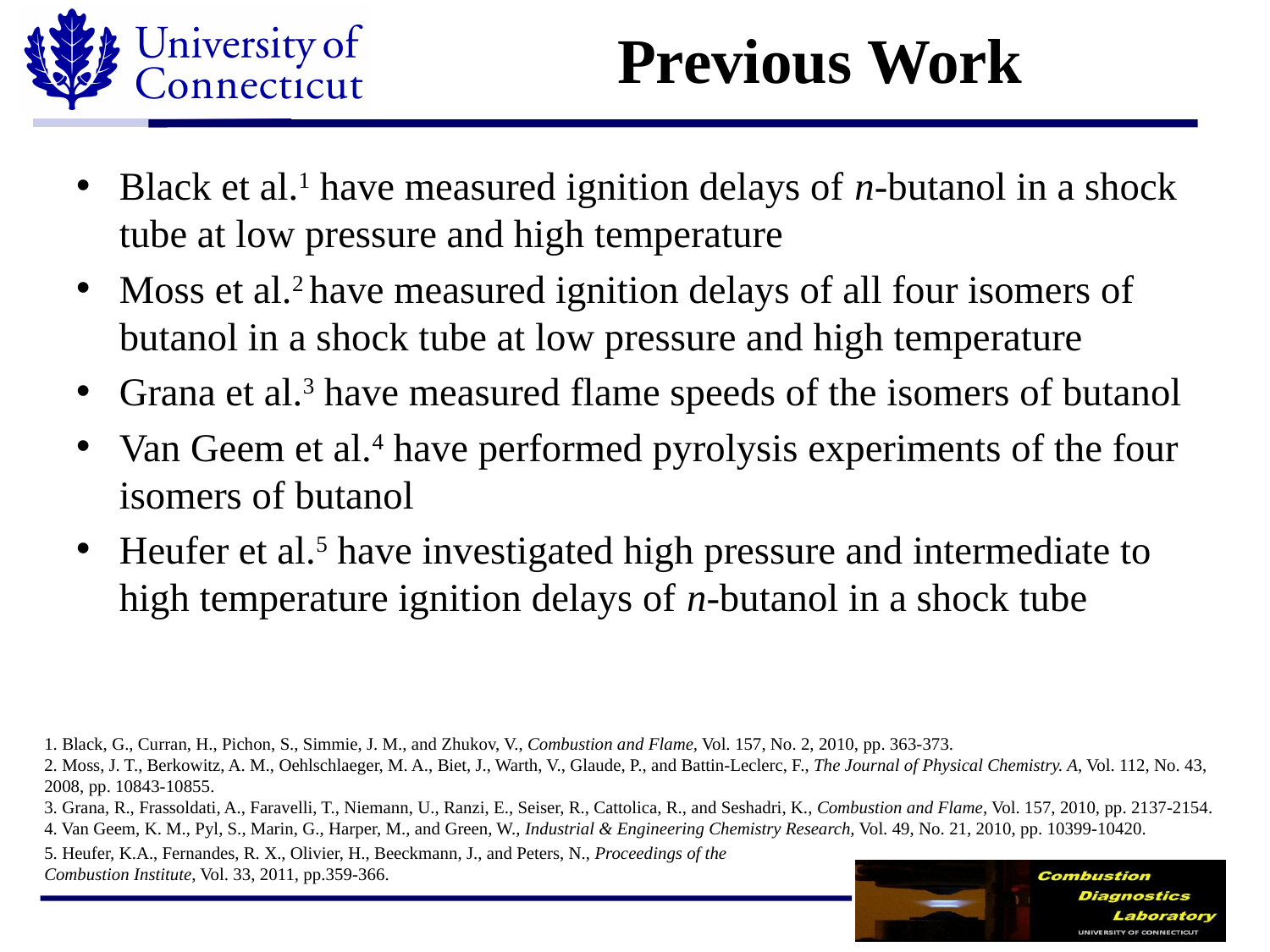

# Previous Work
Black et al.1 have measured ignition delays of n-butanol in a shock tube at low pressure and high temperature
Moss et al.2 have measured ignition delays of all four isomers of butanol in a shock tube at low pressure and high temperature
Grana et al.3 have measured flame speeds of the isomers of butanol
Van Geem et al.4 have performed pyrolysis experiments of the four isomers of butanol
Heufer et al.5 have investigated high pressure and intermediate to high temperature ignition delays of n-butanol in a shock tube
1. Black, G., Curran, H., Pichon, S., Simmie, J. M., and Zhukov, V., Combustion and Flame, Vol. 157, No. 2, 2010, pp. 363-373.
2. Moss, J. T., Berkowitz, A. M., Oehlschlaeger, M. A., Biet, J., Warth, V., Glaude, P., and Battin-Leclerc, F., The Journal of Physical Chemistry. A, Vol. 112, No. 43, 2008, pp. 10843-10855.
3. Grana, R., Frassoldati, A., Faravelli, T., Niemann, U., Ranzi, E., Seiser, R., Cattolica, R., and Seshadri, K., Combustion and Flame, Vol. 157, 2010, pp. 2137-2154.
4. Van Geem, K. M., Pyl, S., Marin, G., Harper, M., and Green, W., Industrial & Engineering Chemistry Research, Vol. 49, No. 21, 2010, pp. 10399-10420.
5. Heufer, K.A., Fernandes, R. X., Olivier, H., Beeckmann, J., and Peters, N., Proceedings of the Combustion Institute, Vol. 33, 2011, pp.359-366.